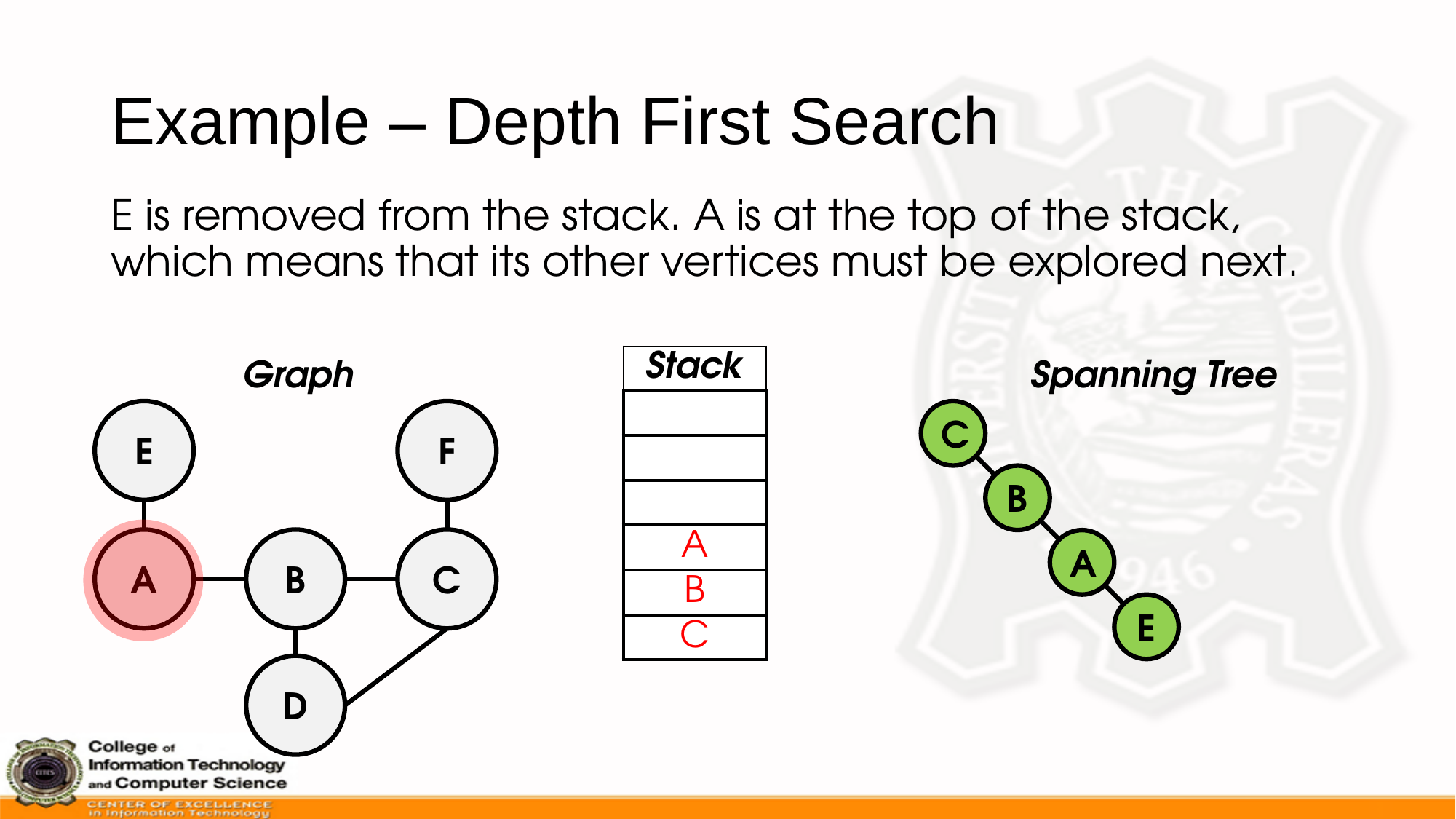

# Example – Depth First Search
E is removed from the stack. A is at the top of the stack, which means that its other vertices must be explored next.
Graph
| Stack |
| --- |
|  |
|  |
|  |
| A |
| B |
| C |
Spanning Tree
E
F
C
B

A
B
C
A
E
D